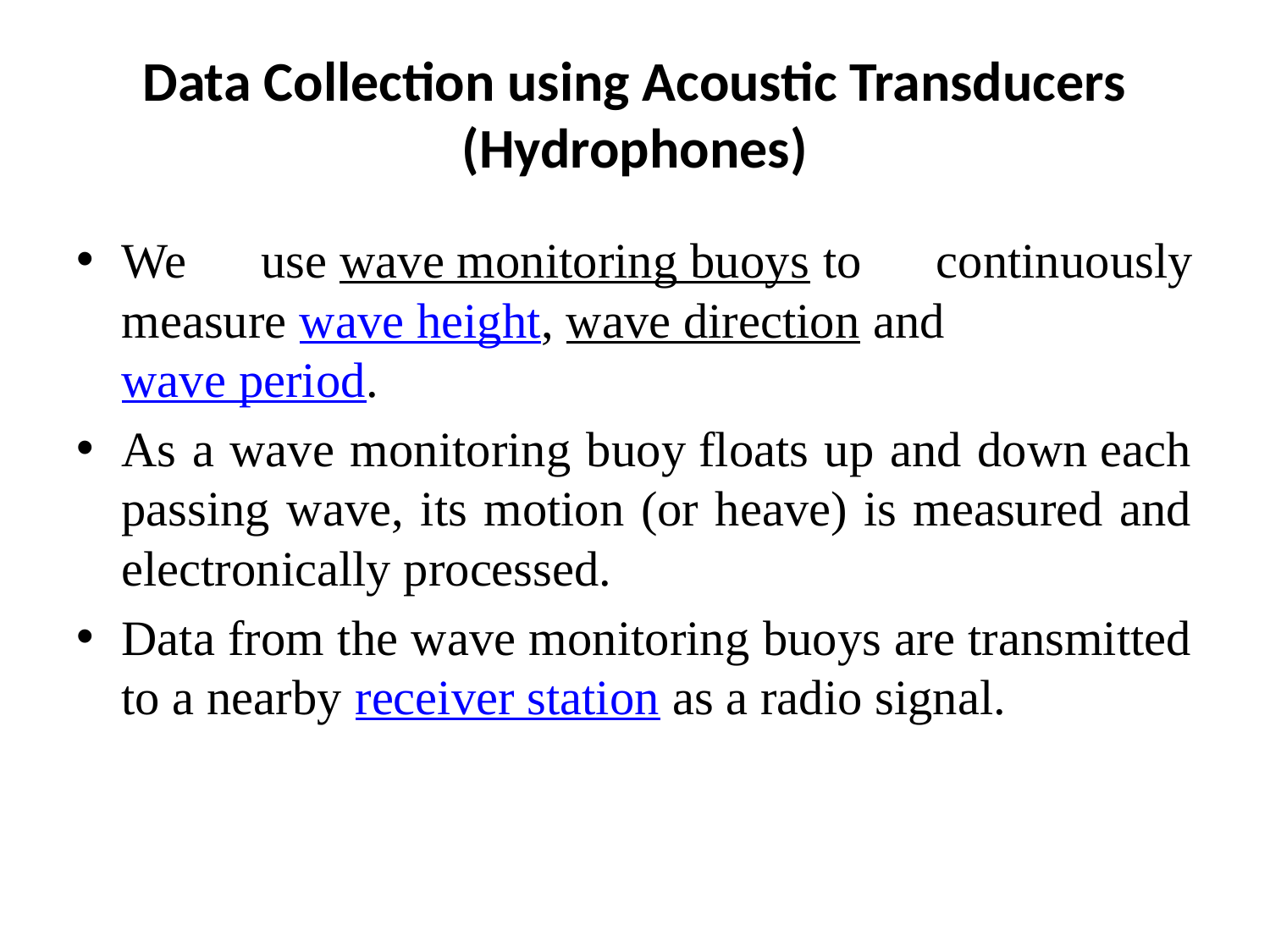

# Data Collection using Acoustic Transducers (Hydrophones)
We use wave monitoring buoys to continuously measure wave height, wave direction and wave period.
As a wave monitoring buoy floats up and down each passing wave, its motion (or heave) is measured and electronically processed.
Data from the wave monitoring buoys are transmitted to a nearby receiver station as a radio signal.